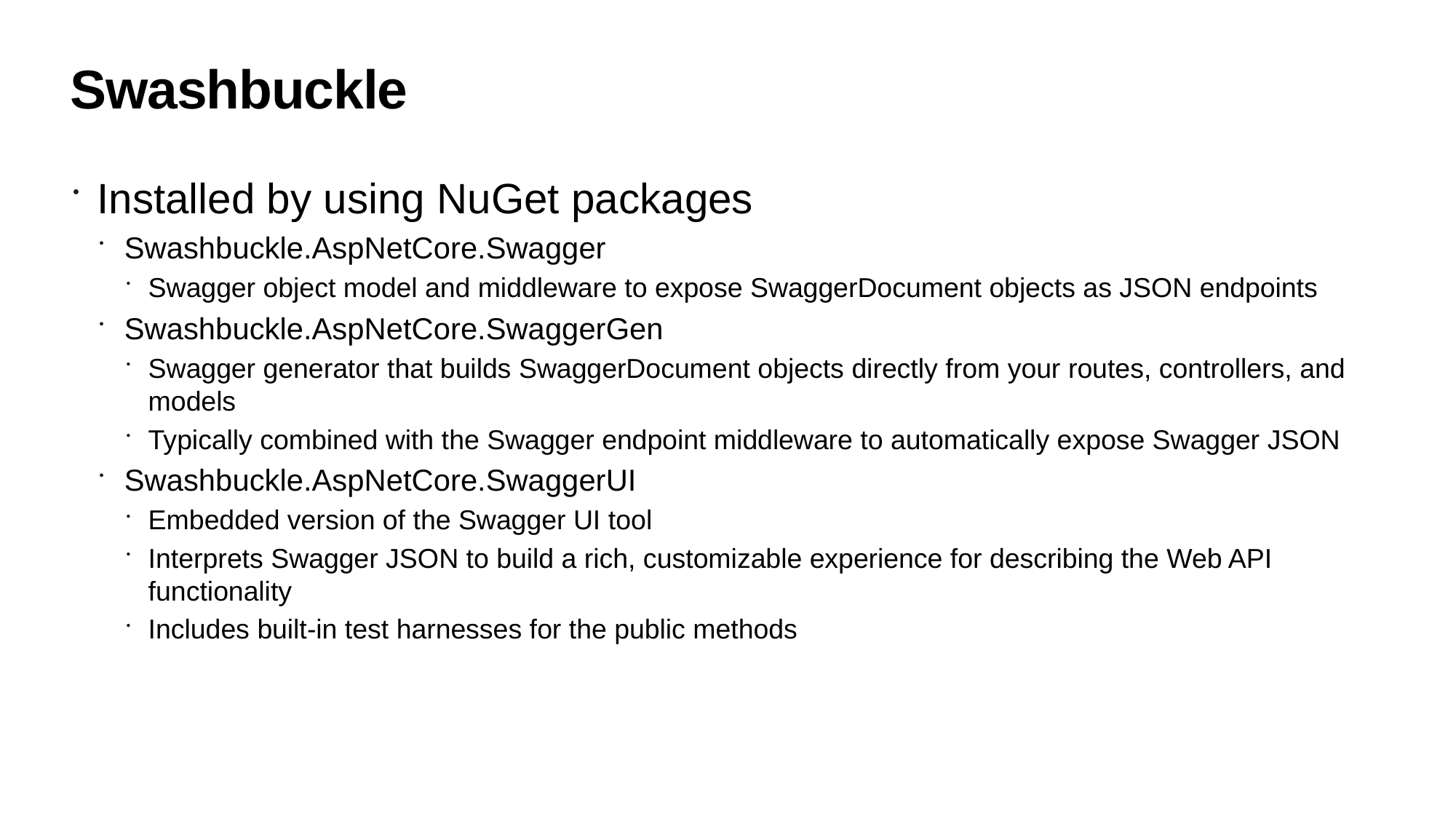

# Swashbuckle
Installed by using NuGet packages
Swashbuckle.AspNetCore.Swagger
Swagger object model and middleware to expose SwaggerDocument objects as JSON endpoints
Swashbuckle.AspNetCore.SwaggerGen
Swagger generator that builds SwaggerDocument objects directly from your routes, controllers, and models
Typically combined with the Swagger endpoint middleware to automatically expose Swagger JSON
Swashbuckle.AspNetCore.SwaggerUI
Embedded version of the Swagger UI tool
Interprets Swagger JSON to build a rich, customizable experience for describing the Web API functionality
Includes built-in test harnesses for the public methods